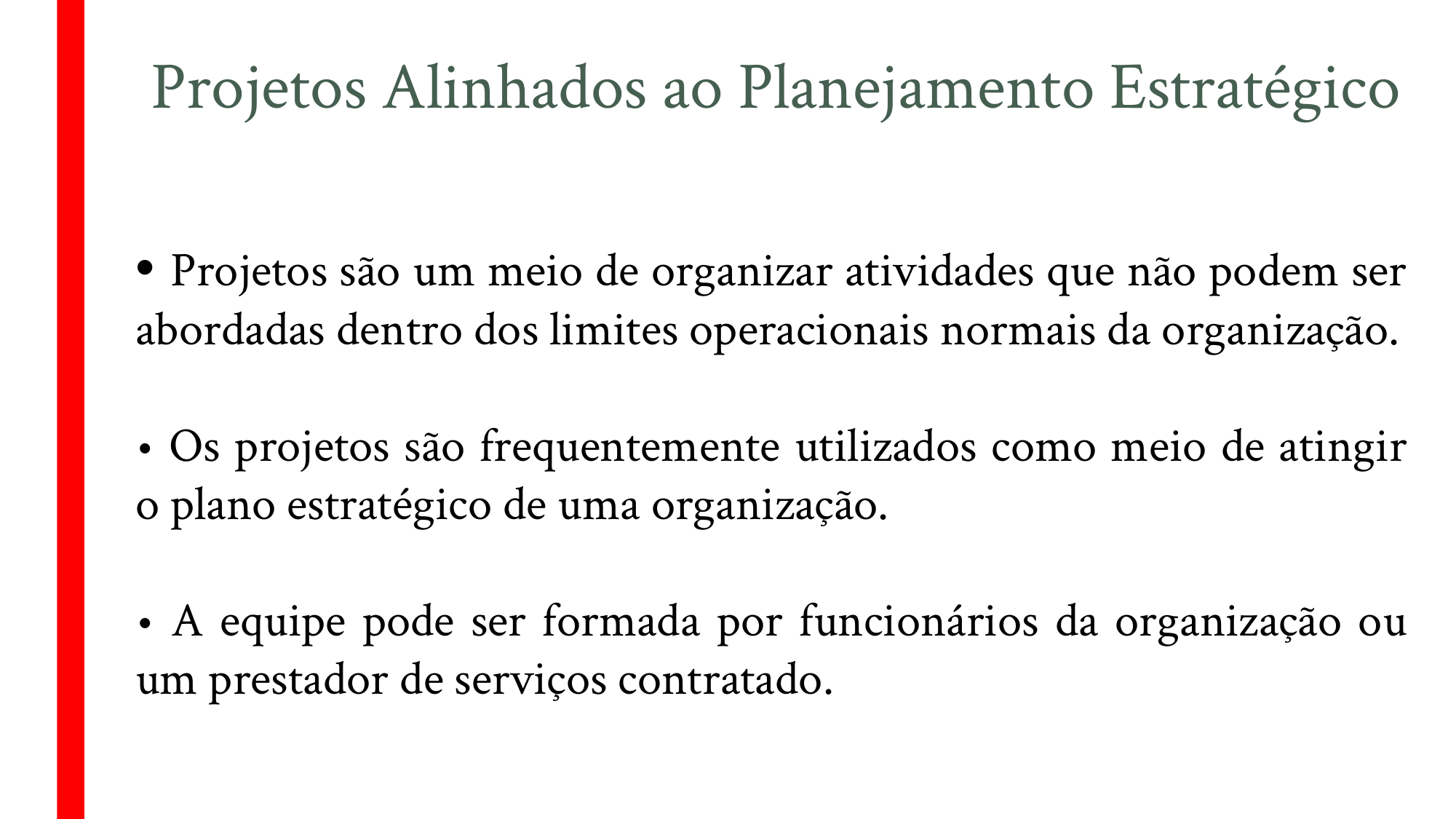

# Projetos Alinhados ao Planejamento Estratégico
• Projetos são um meio de organizar atividades que não podem ser abordadas dentro dos limites operacionais normais da organização.

• Os projetos são frequentemente utilizados como meio de atingir o plano estratégico de uma organização.

• A equipe pode ser formada por funcionários da organização ou um prestador de serviços contratado.